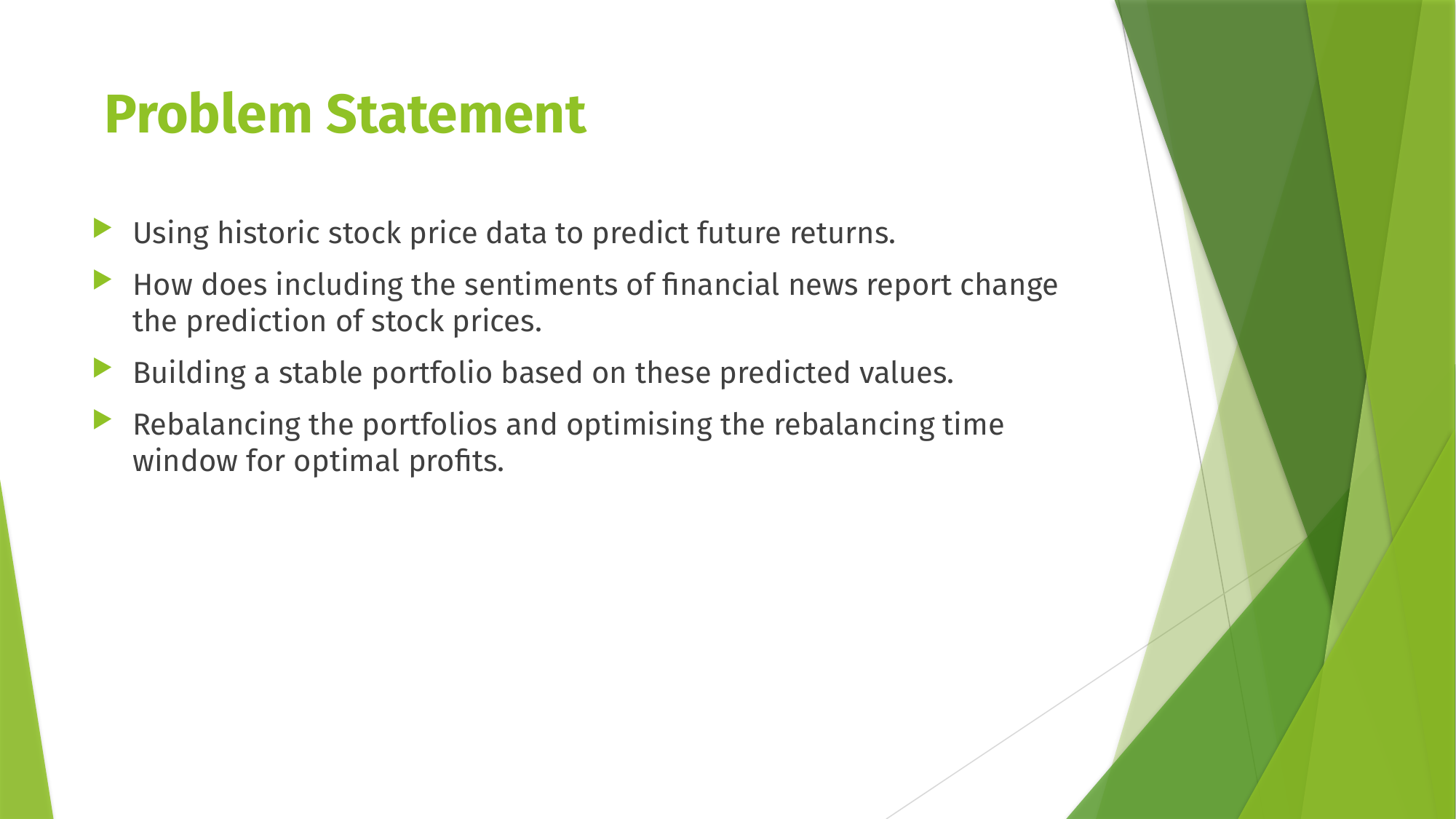

# Problem Statement
Using historic stock price data to predict future returns.
How does including the sentiments of financial news report change the prediction of stock prices.
Building a stable portfolio based on these predicted values.
Rebalancing the portfolios and optimising the rebalancing time window for optimal profits.